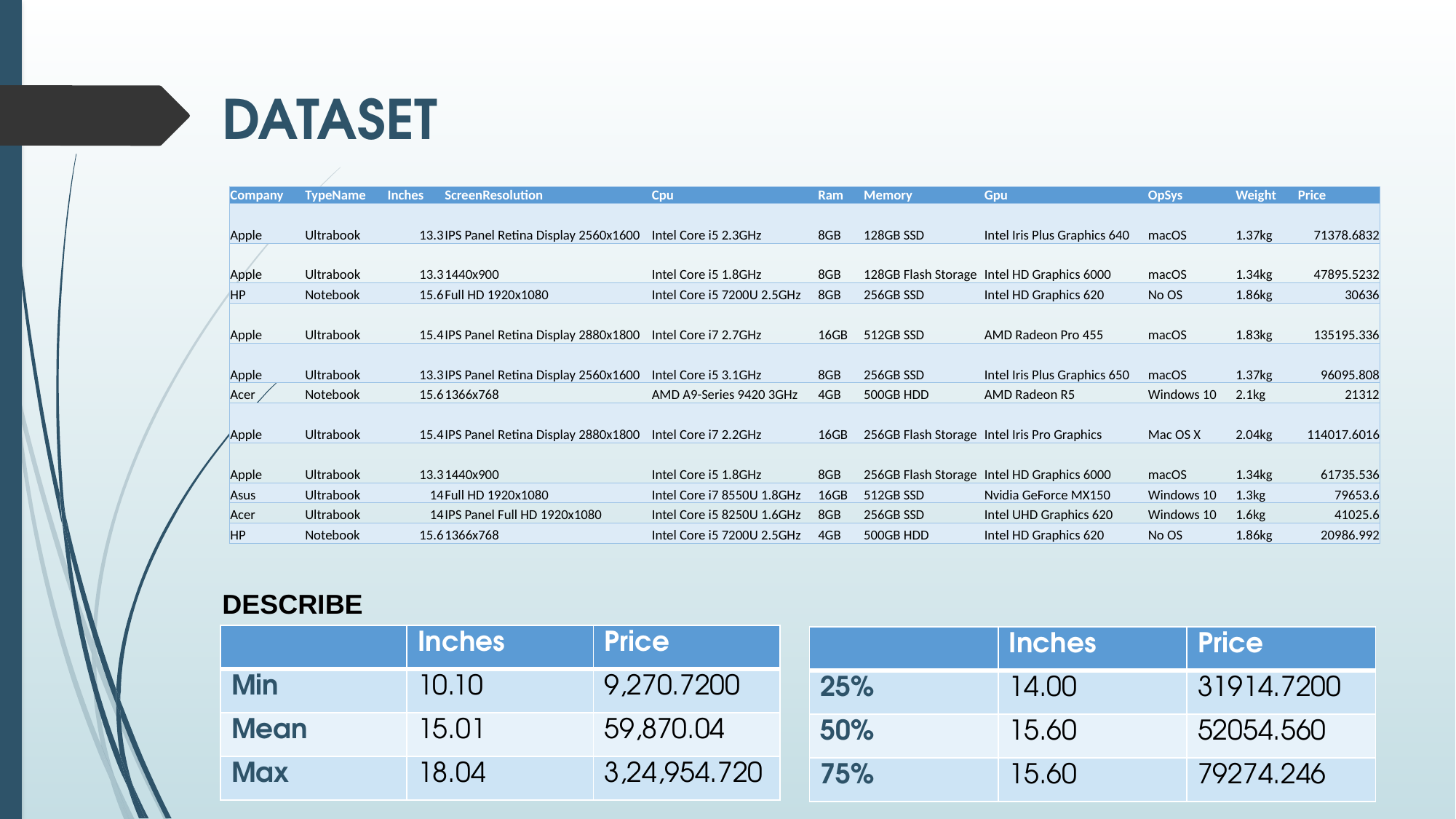

DATASET
| Company | TypeName | Inches | ScreenResolution | Cpu | Ram | Memory | Gpu | OpSys | Weight | Price |
| --- | --- | --- | --- | --- | --- | --- | --- | --- | --- | --- |
| Apple | Ultrabook | 13.3 | IPS Panel Retina Display 2560x1600 | Intel Core i5 2.3GHz | 8GB | 128GB SSD | Intel Iris Plus Graphics 640 | macOS | 1.37kg | 71378.6832 |
| Apple | Ultrabook | 13.3 | 1440x900 | Intel Core i5 1.8GHz | 8GB | 128GB Flash Storage | Intel HD Graphics 6000 | macOS | 1.34kg | 47895.5232 |
| HP | Notebook | 15.6 | Full HD 1920x1080 | Intel Core i5 7200U 2.5GHz | 8GB | 256GB SSD | Intel HD Graphics 620 | No OS | 1.86kg | 30636 |
| Apple | Ultrabook | 15.4 | IPS Panel Retina Display 2880x1800 | Intel Core i7 2.7GHz | 16GB | 512GB SSD | AMD Radeon Pro 455 | macOS | 1.83kg | 135195.336 |
| Apple | Ultrabook | 13.3 | IPS Panel Retina Display 2560x1600 | Intel Core i5 3.1GHz | 8GB | 256GB SSD | Intel Iris Plus Graphics 650 | macOS | 1.37kg | 96095.808 |
| Acer | Notebook | 15.6 | 1366x768 | AMD A9-Series 9420 3GHz | 4GB | 500GB HDD | AMD Radeon R5 | Windows 10 | 2.1kg | 21312 |
| Apple | Ultrabook | 15.4 | IPS Panel Retina Display 2880x1800 | Intel Core i7 2.2GHz | 16GB | 256GB Flash Storage | Intel Iris Pro Graphics | Mac OS X | 2.04kg | 114017.6016 |
| Apple | Ultrabook | 13.3 | 1440x900 | Intel Core i5 1.8GHz | 8GB | 256GB Flash Storage | Intel HD Graphics 6000 | macOS | 1.34kg | 61735.536 |
| Asus | Ultrabook | 14 | Full HD 1920x1080 | Intel Core i7 8550U 1.8GHz | 16GB | 512GB SSD | Nvidia GeForce MX150 | Windows 10 | 1.3kg | 79653.6 |
| Acer | Ultrabook | 14 | IPS Panel Full HD 1920x1080 | Intel Core i5 8250U 1.6GHz | 8GB | 256GB SSD | Intel UHD Graphics 620 | Windows 10 | 1.6kg | 41025.6 |
| HP | Notebook | 15.6 | 1366x768 | Intel Core i5 7200U 2.5GHz | 4GB | 500GB HDD | Intel HD Graphics 620 | No OS | 1.86kg | 20986.992 |
DESCRIBE
|  | Inches | Price |
| --- | --- | --- |
| Min | 10.10 | 9,270.7200 |
| Mean | 15.01 | 59,870.04 |
| Max | 18.04 | 3,24,954.720 |
|  | Inches | Price |
| --- | --- | --- |
| 25% | 14.00 | 31914.7200 |
| 50% | 15.60 | 52054.560 |
| 75% | 15.60 | 79274.246 |